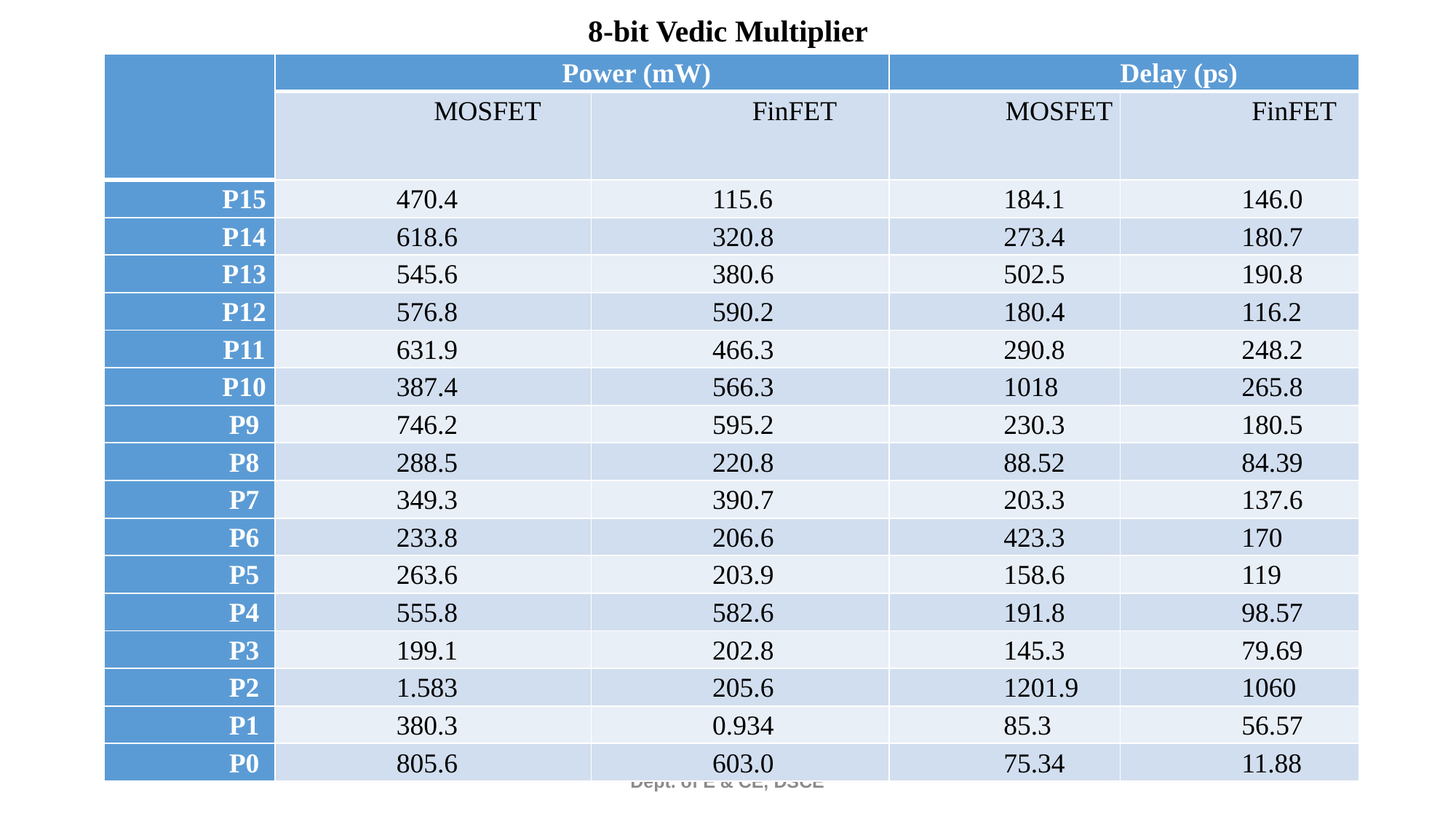

8-bit Vedic Multiplier
|  | Power (mW) |  | Delay (ps) |  |
| --- | --- | --- | --- | --- |
|  | MOSFET | FinFET | MOSFET | FinFET |
| P15 | 470.4 | 115.6 | 184.1 | 146.0 |
| P14 | 618.6 | 320.8 | 273.4 | 180.7 |
| P13 | 545.6 | 380.6 | 502.5 | 190.8 |
| P12 | 576.8 | 590.2 | 180.4 | 116.2 |
| P11 | 631.9 | 466.3 | 290.8 | 248.2 |
| P10 | 387.4 | 566.3 | 1018 | 265.8 |
| P9 | 746.2 | 595.2 | 230.3 | 180.5 |
| P8 | 288.5 | 220.8 | 88.52 | 84.39 |
| P7 | 349.3 | 390.7 | 203.3 | 137.6 |
| P6 | 233.8 | 206.6 | 423.3 | 170 |
| P5 | 263.6 | 203.9 | 158.6 | 119 |
| P4 | 555.8 | 582.6 | 191.8 | 98.57 |
| P3 | 199.1 | 202.8 | 145.3 | 79.69 |
| P2 | 1.583 | 205.6 | 1201.9 | 1060 |
| P1 | 380.3 | 0.934 | 85.3 | 56.57 |
| P0 | 805.6 | 603.0 | 75.34 | 11.88 |

Dept. of E & CE, DSCE
19